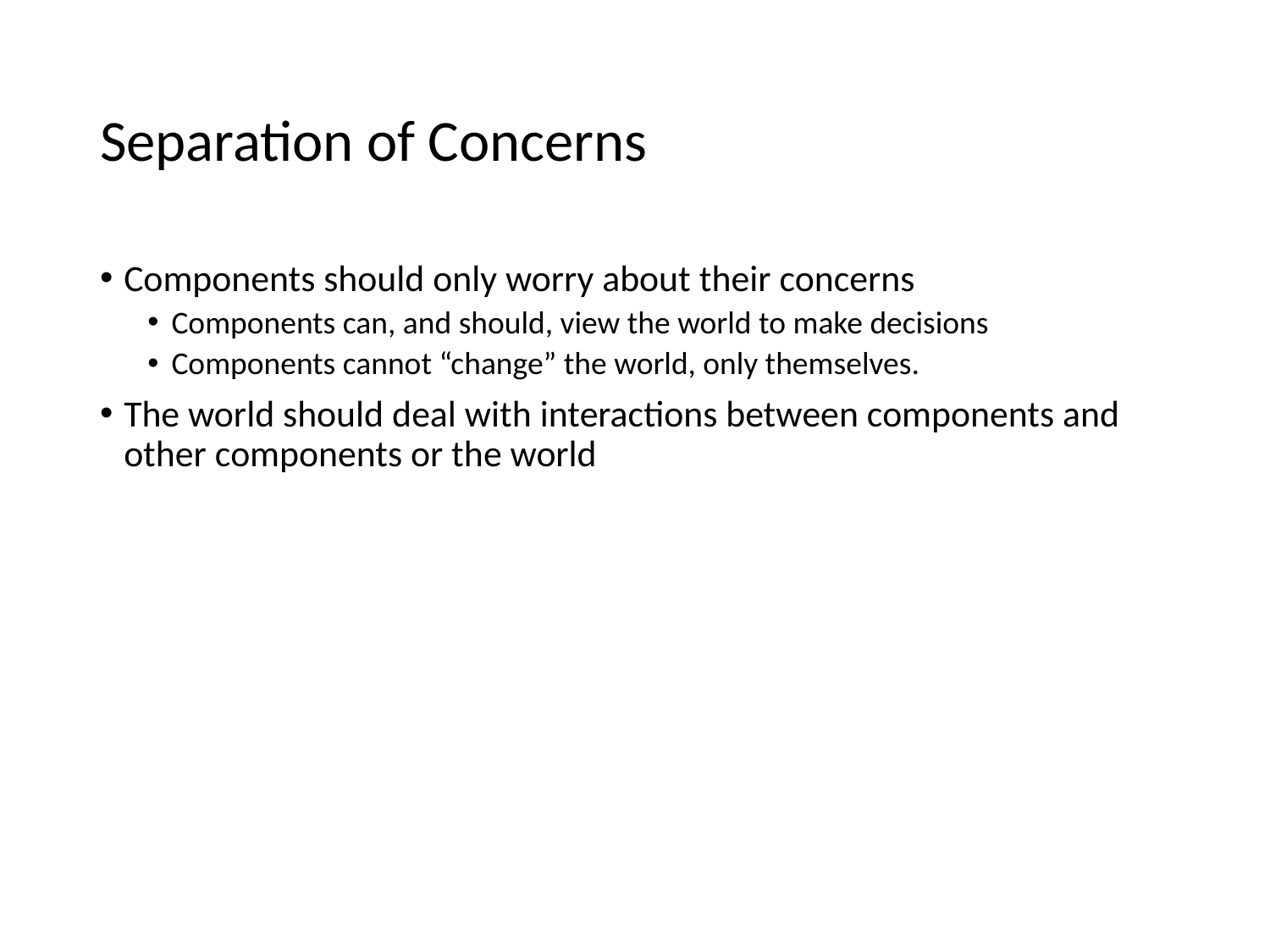

# Separation of Concerns
Components should only worry about their concerns
Components can, and should, view the world to make decisions
Components cannot “change” the world, only themselves.
The world should deal with interactions between components and other components or the world